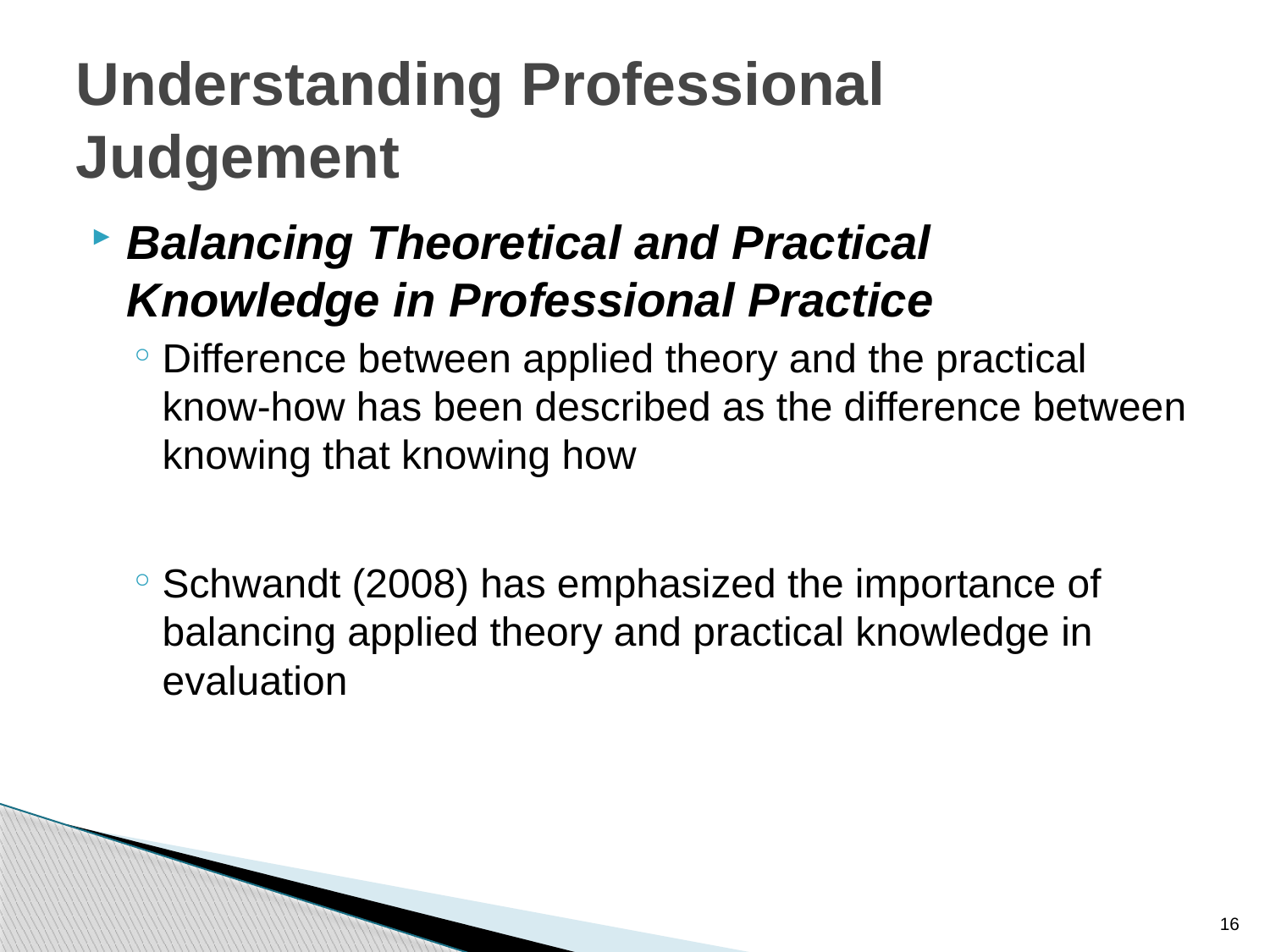

# Understanding Professional Judgement
Balancing Theoretical and Practical Knowledge in Professional Practice
Difference between applied theory and the practical know-how has been described as the difference between knowing that knowing how

Schwandt (2008) has emphasized the importance of balancing applied theory and practical knowledge in evaluation

16